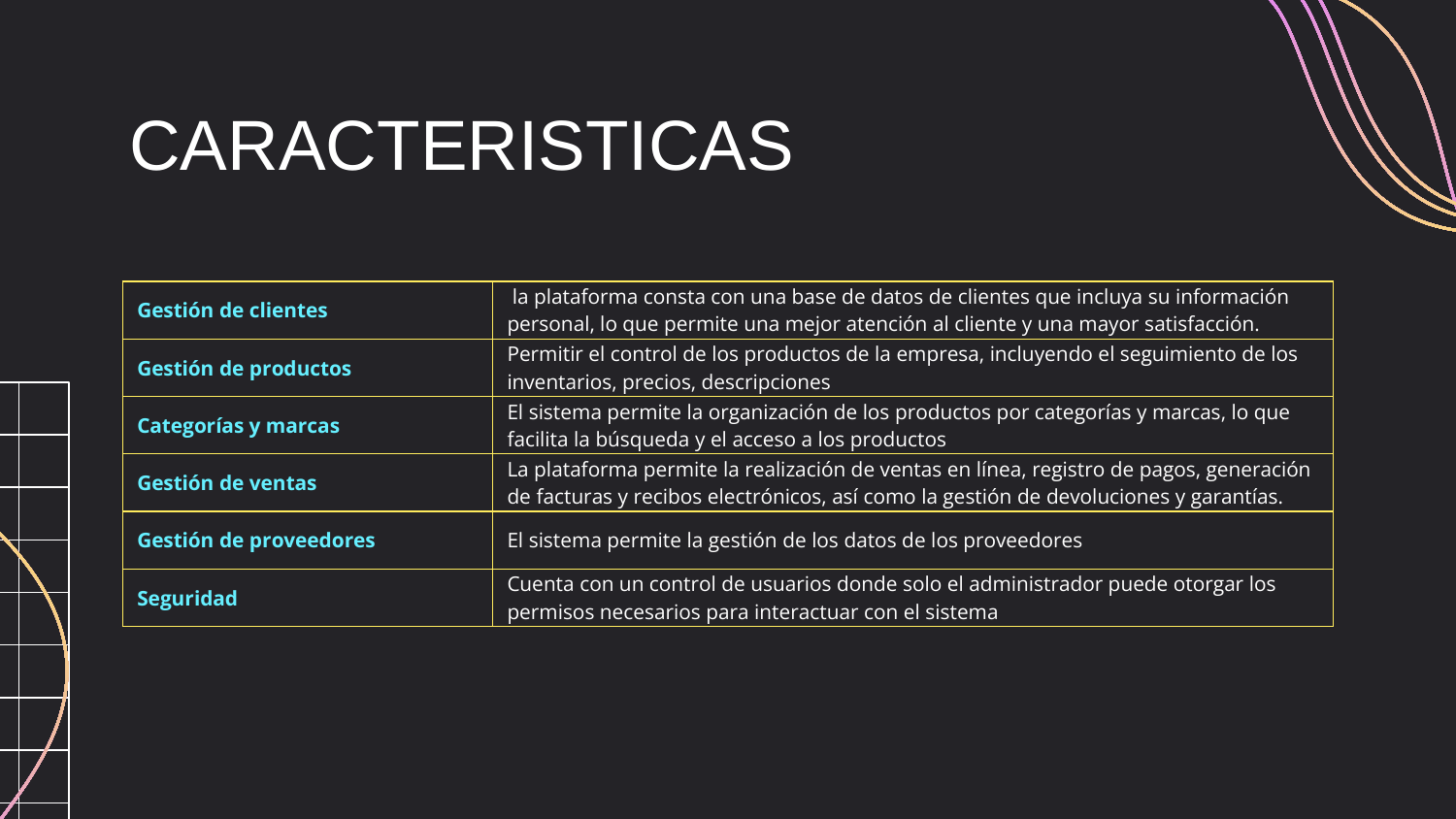

# CARACTERISTICAS
| Gestión de clientes | la plataforma consta con una base de datos de clientes que incluya su información personal, lo que permite una mejor atención al cliente y una mayor satisfacción. |
| --- | --- |
| Gestión de productos | Permitir el control de los productos de la empresa, incluyendo el seguimiento de los inventarios, precios, descripciones |
| Categorías y marcas | El sistema permite la organización de los productos por categorías y marcas, lo que facilita la búsqueda y el acceso a los productos |
| Gestión de ventas | La plataforma permite la realización de ventas en línea, registro de pagos, generación de facturas y recibos electrónicos, así como la gestión de devoluciones y garantías. |
| Gestión de proveedores | El sistema permite la gestión de los datos de los proveedores |
| Seguridad | Cuenta con un control de usuarios donde solo el administrador puede otorgar los permisos necesarios para interactuar con el sistema |